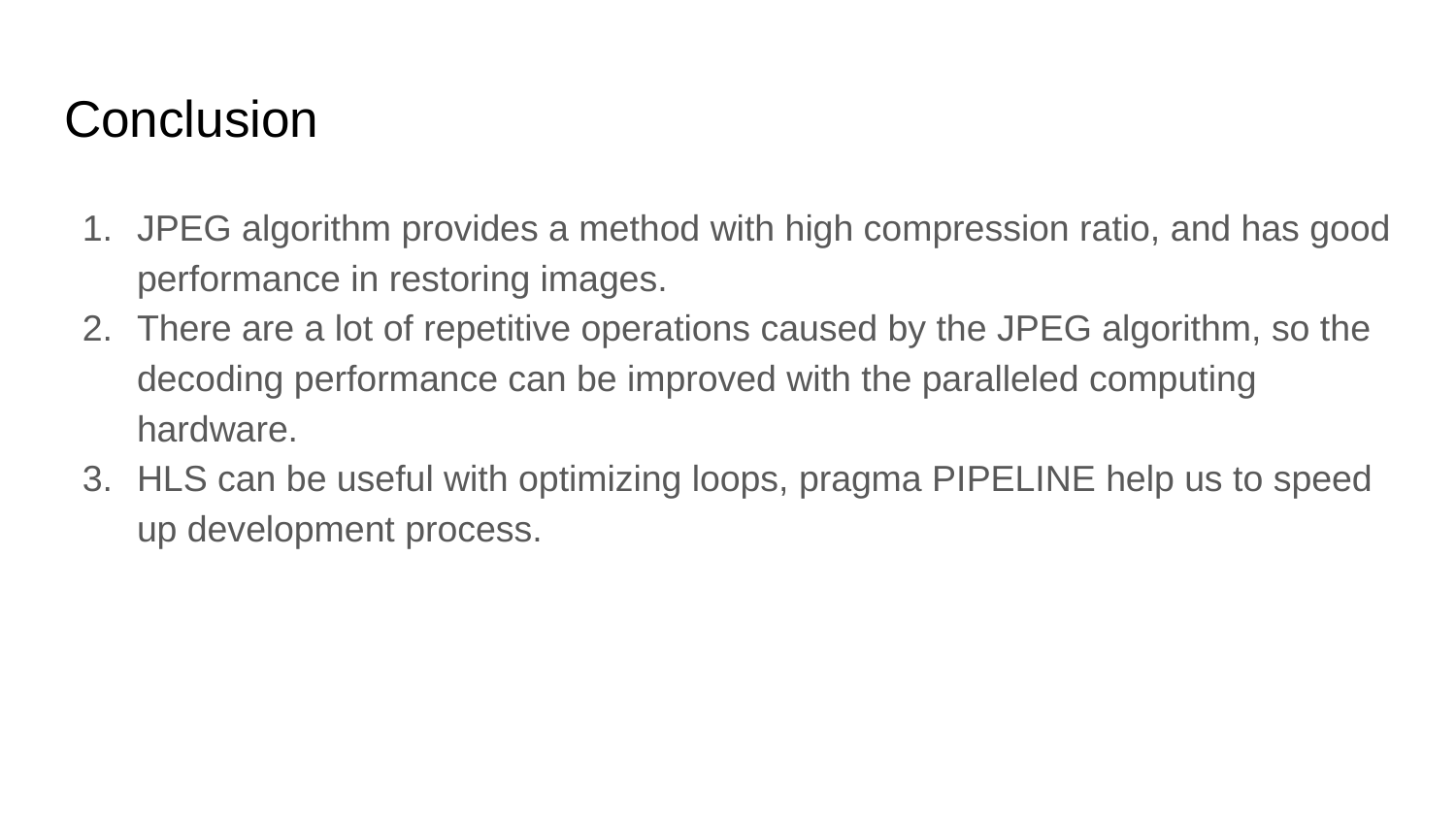

# Conclusion
JPEG algorithm provides a method with high compression ratio, and has good performance in restoring images.
There are a lot of repetitive operations caused by the JPEG algorithm, so the decoding performance can be improved with the paralleled computing hardware.
HLS can be useful with optimizing loops, pragma PIPELINE help us to speed up development process.